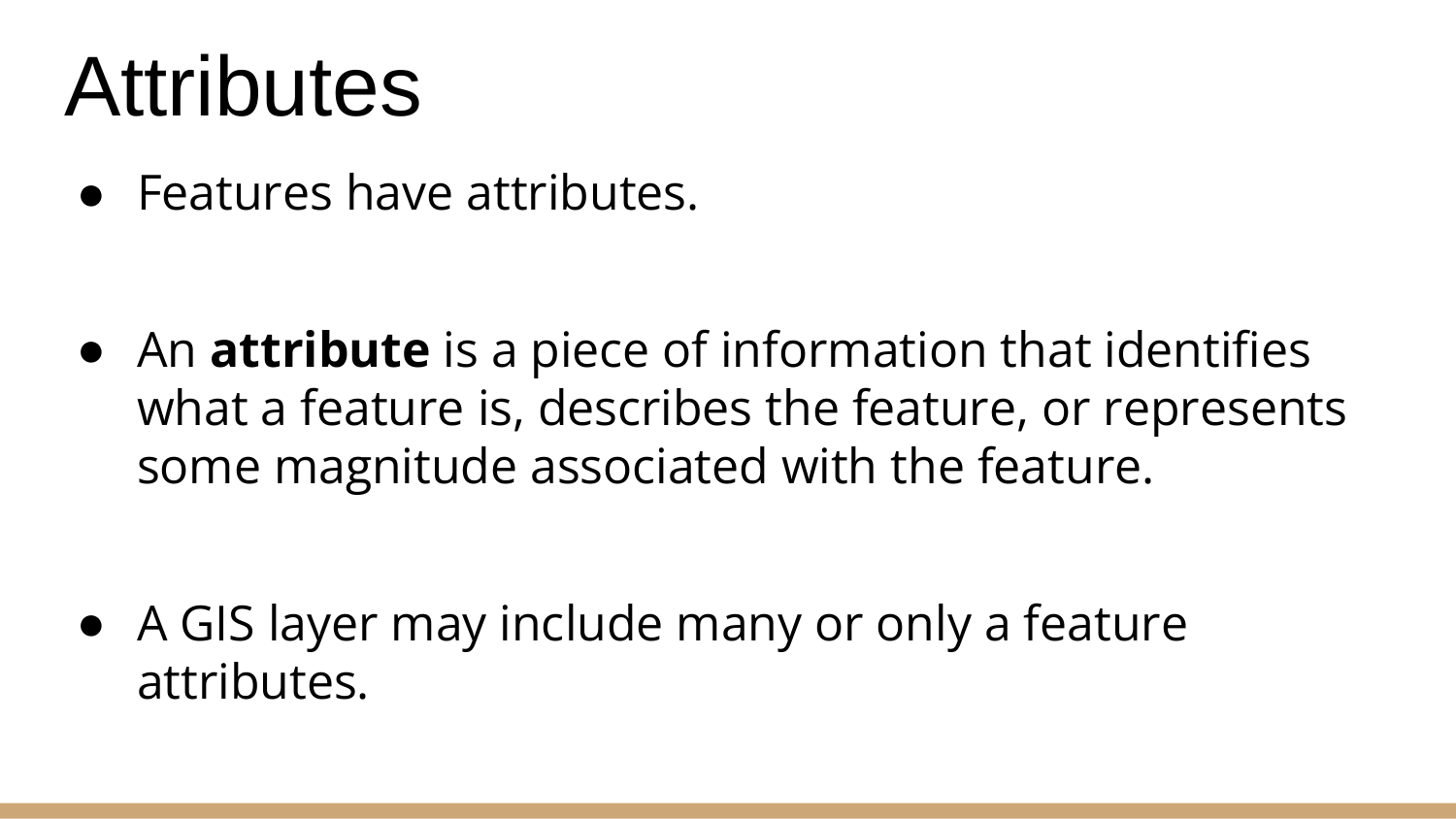

# Attributes
Features have attributes.

An attribute is a piece of information that identifies what a feature is, describes the feature, or represents some magnitude associated with the feature.

A GIS layer may include many or only a feature attributes.